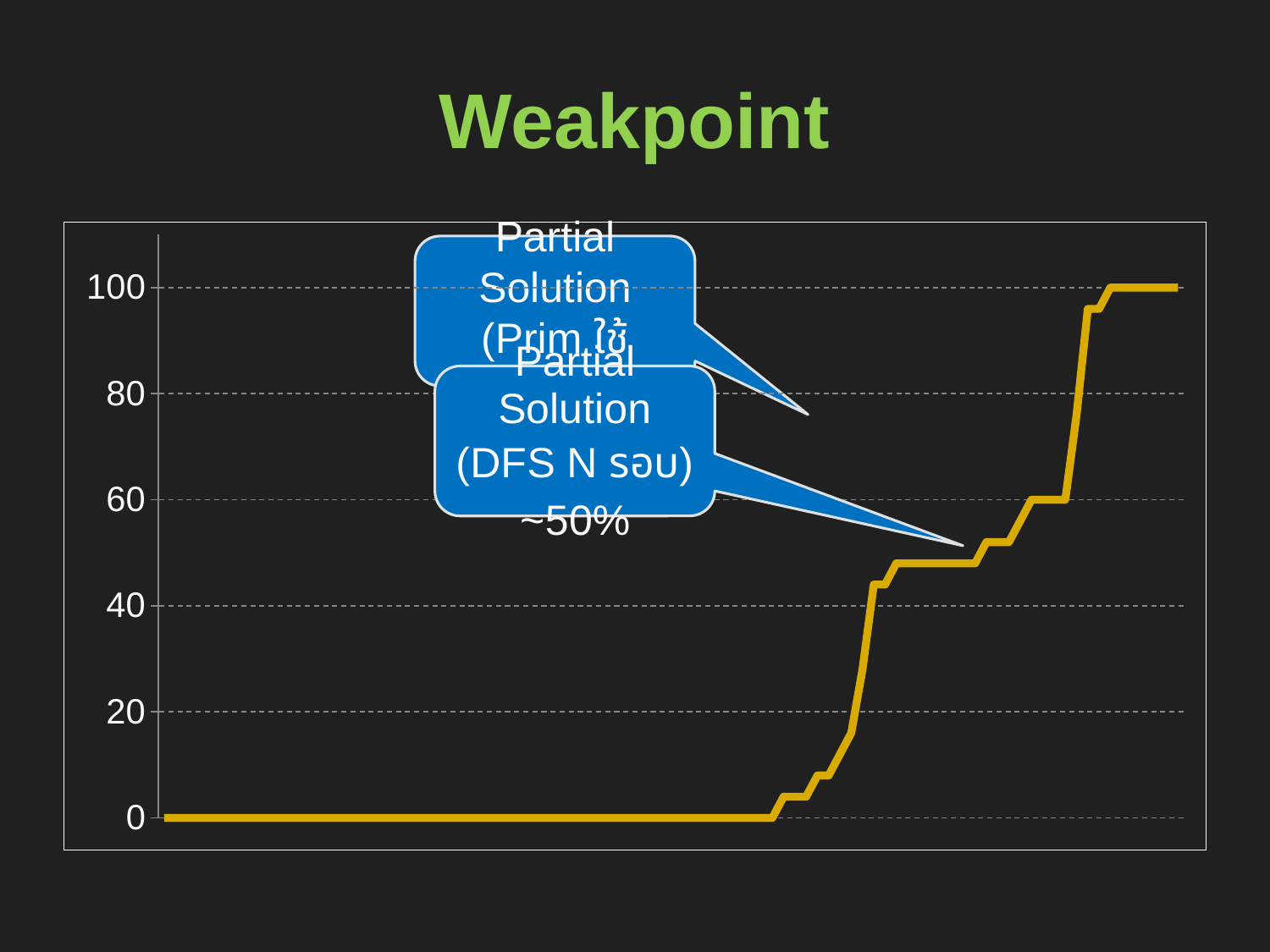

# Weakpoint

### Chart

| Category |  |
|---|---|
Partial Solution (Prim ใช้ Array) 30%